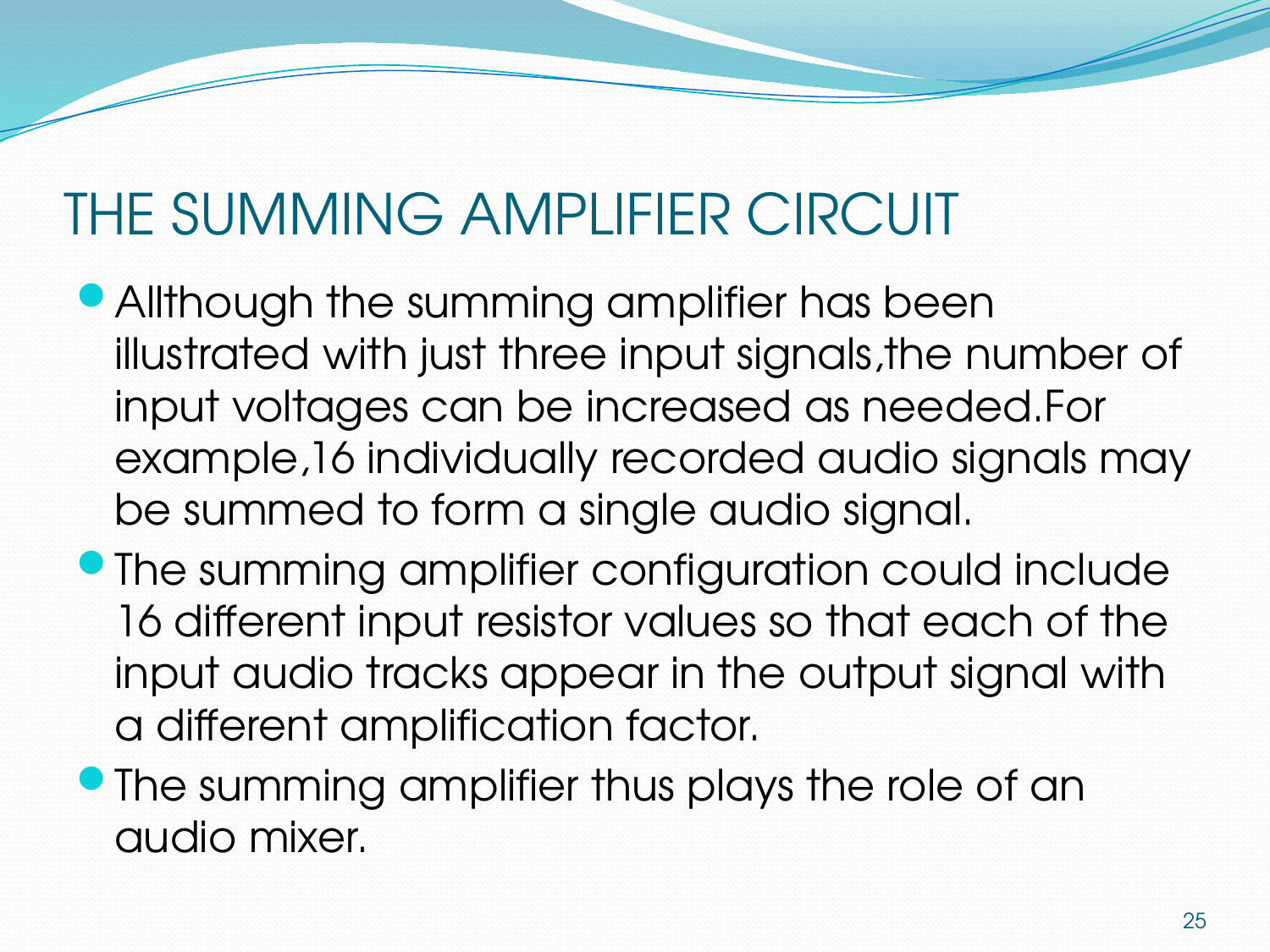

# THE SUMMING AMPLIFIER CIRCUIT
Allthough the summing amplifier has been illustrated with just three input signals,the number of input voltages can be increased as needed.For example,16 individually recorded audio signals may be summed to form a single audio signal.
The summing amplifier configuration could include 16 different input resistor values so that each of the input audio tracks appear in the output signal with a different amplification factor.
The summing amplifier thus plays the role of an audio mixer.

25